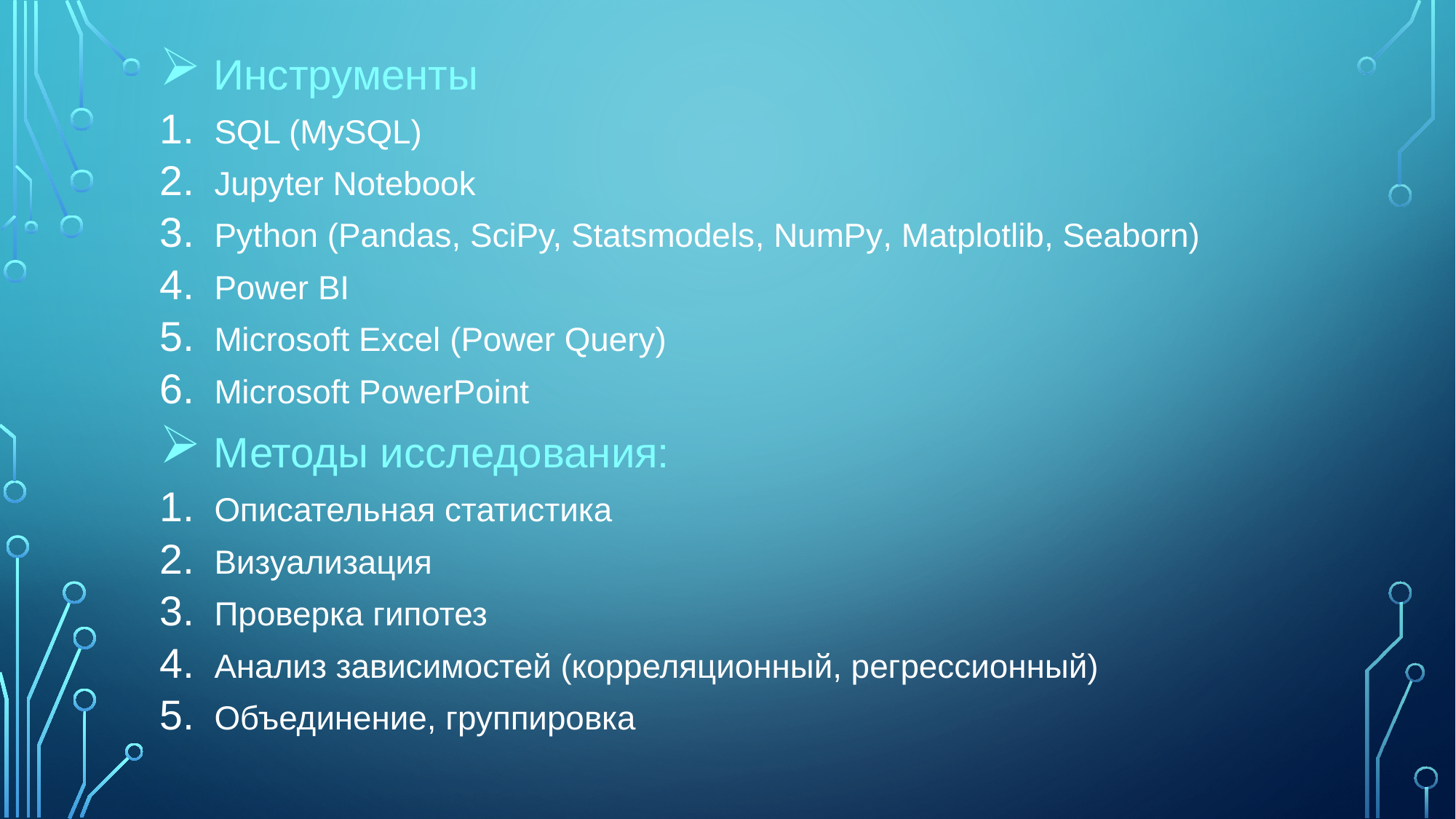

Инструменты
SQL (MySQL)
Jupyter Notebook
Python (Pandas, SciPy, Statsmodels, NumPy, Matplotlib, Seaborn)
Power BI
Microsoft Excel (Power Query)
Microsoft PowerPoint
 Методы исследования:
Описательная статистика
Визуализация
Проверка гипотез
Анализ зависимостей (корреляционный, регрессионный)
Объединение, группировка